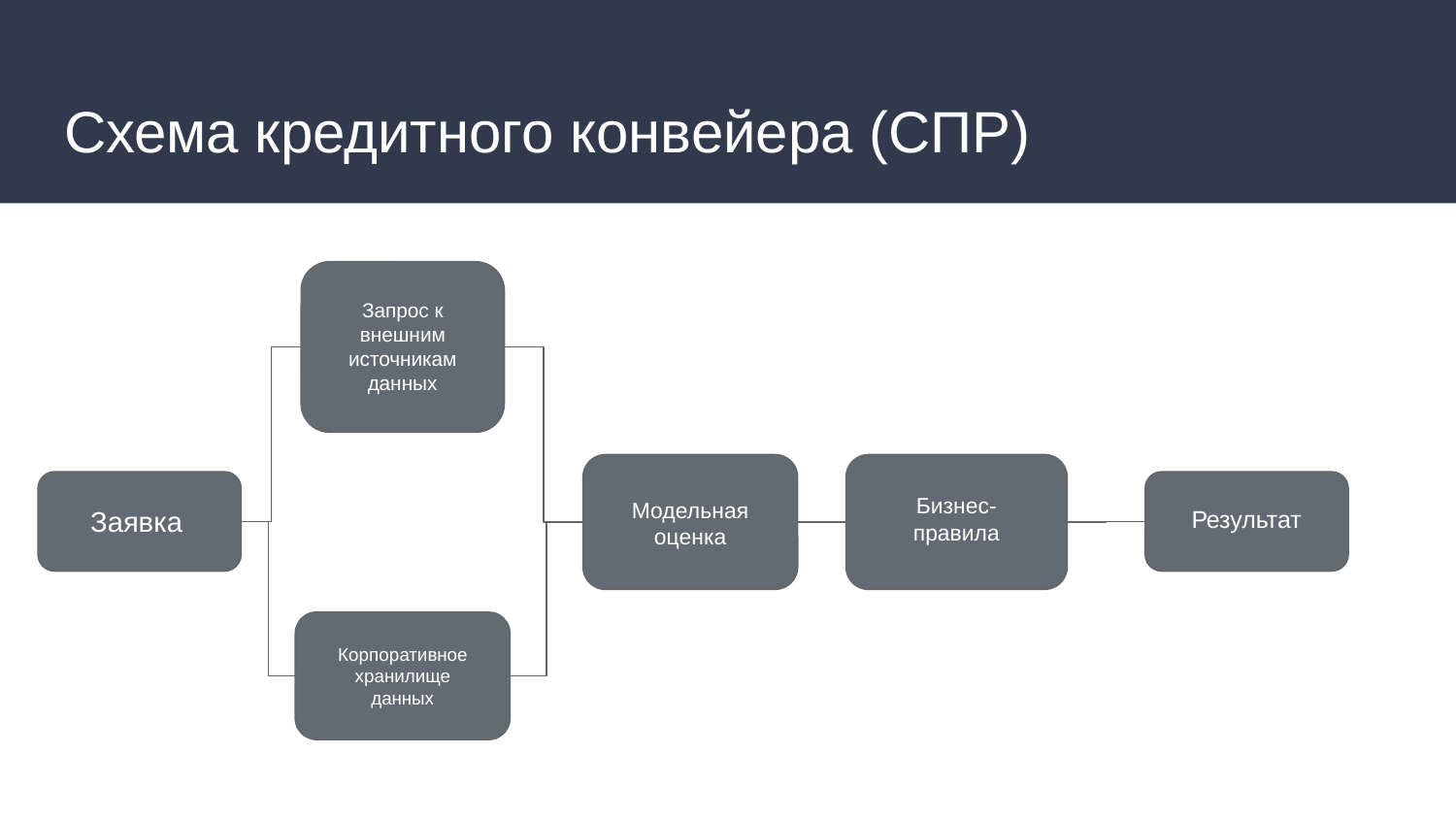

# Схема кредитного конвейера (СПР)

Запрос к внешним источникам данных

Бизнес-
правила
Модельная оценка
Заявка
Результат

Корпоративное хранилище данных